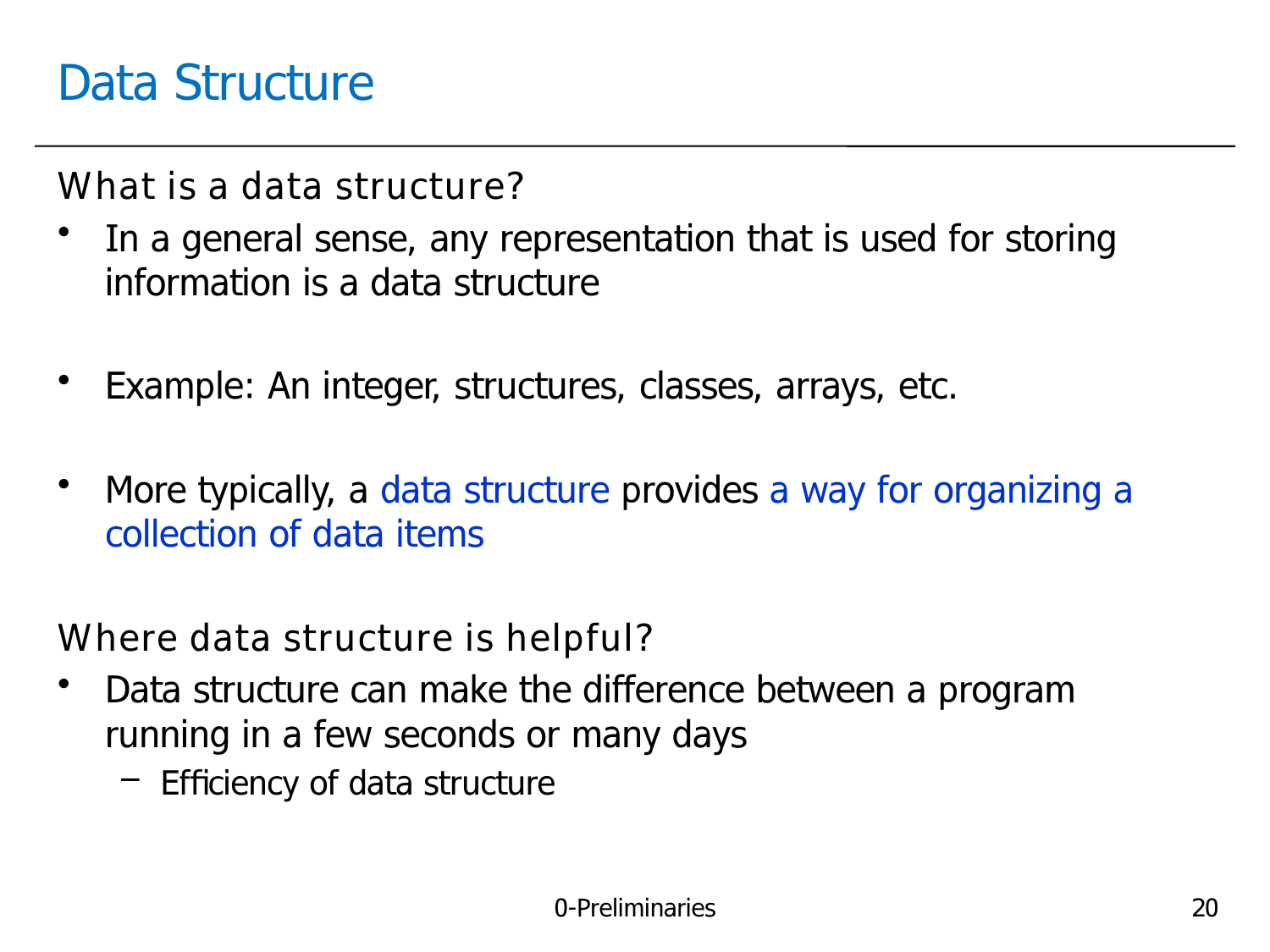

# Data Structure
What is a data structure?
In a general sense, any representation that is used for storing information is a data structure

Example: An integer, structures, classes, arrays, etc.

More typically, a data structure provides a way for organizing a collection of data items

Where data structure is helpful?
Data structure can make the difference between a program running in a few seconds or many days
Efficiency of data structure

0-Preliminaries
20